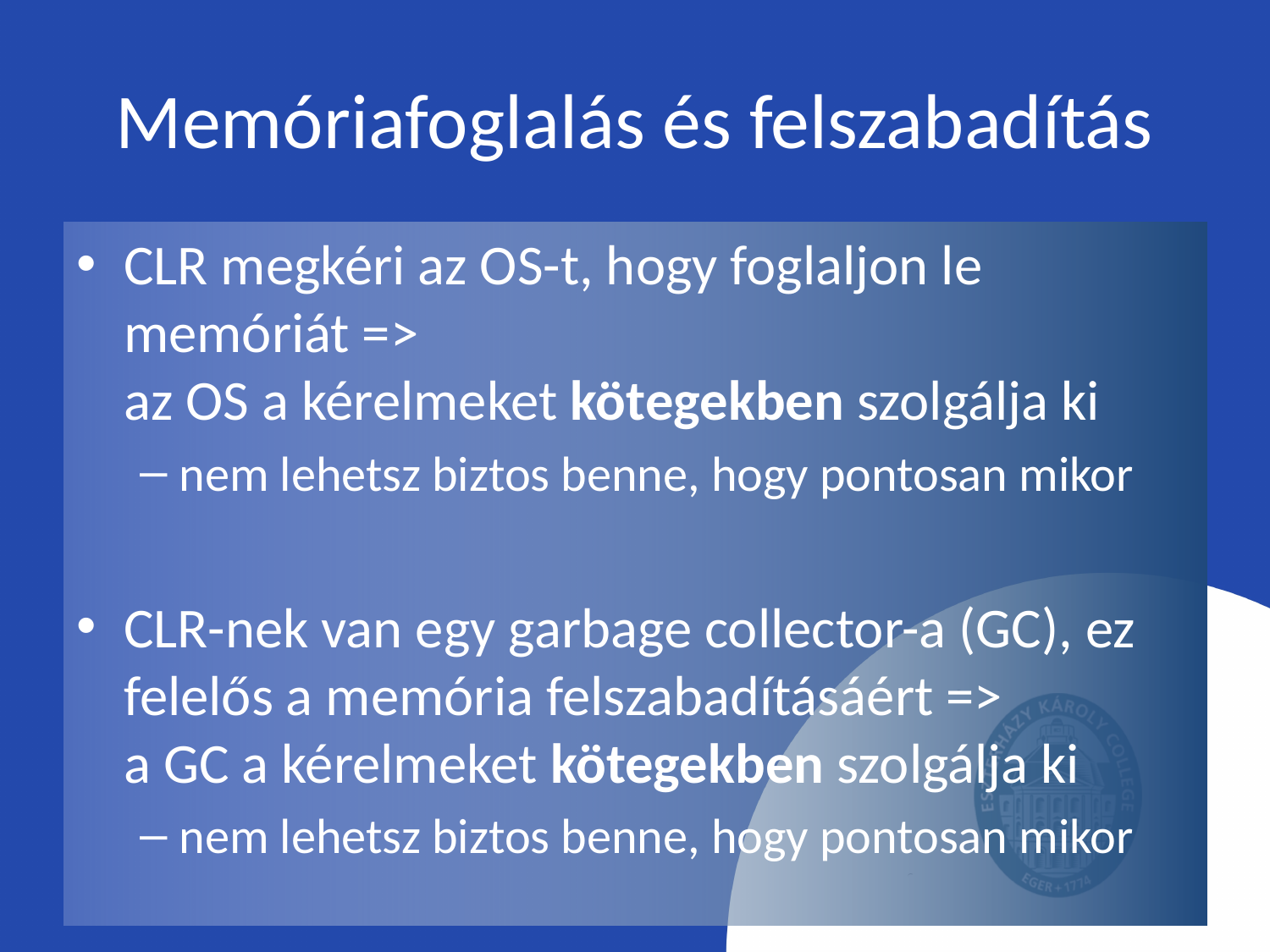

# Memóriafoglalás és felszabadítás
CLR megkéri az OS-t, hogy foglaljon le memóriát =>
az OS a kérelmeket kötegekben szolgálja ki
nem lehetsz biztos benne, hogy pontosan mikor

CLR-nek van egy garbage collector-a (GC), ez felelős a memória felszabadításáért =>
a GC a kérelmeket kötegekben szolgálja ki
nem lehetsz biztos benne, hogy pontosan mikor